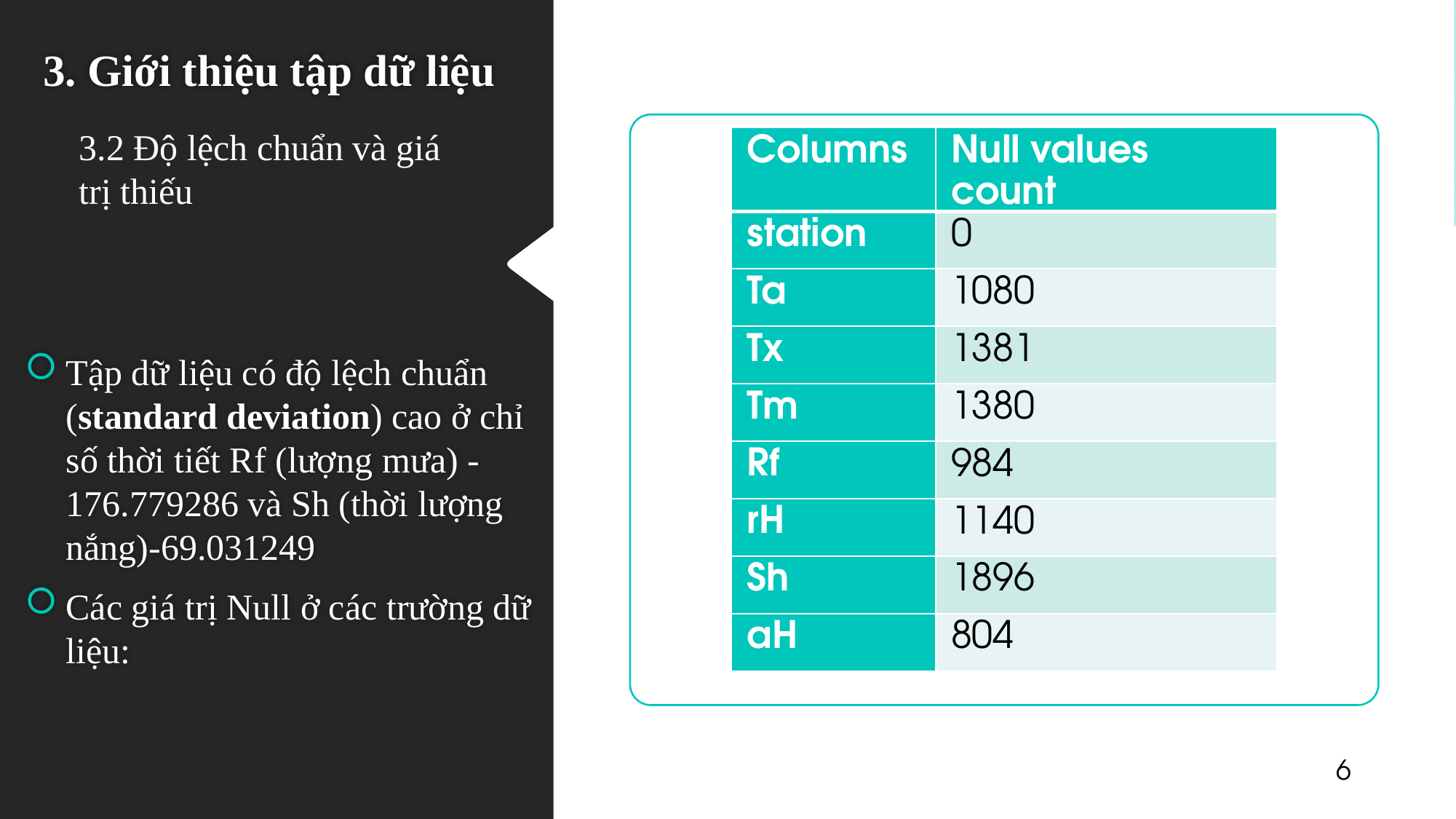

# 3. Giới thiệu tập dữ liệu

3.2 Độ lệch chuẩn và giá trị thiếu
| Columns | Null values count |
| --- | --- |
| station | 0 |
| Ta | 1080 |
| Tx | 1381 |
| Tm | 1380 |
| Rf | 984 |
| rH | 1140 |
| Sh | 1896 |
| aH | 804 |
Tập dữ liệu có độ lệch chuẩn (standard deviation) cao ở chỉ số thời tiết Rf (lượng mưa) -176.779286 và Sh (thời lượng nắng)-69.031249
Các giá trị Null ở các trường dữ liệu:
6